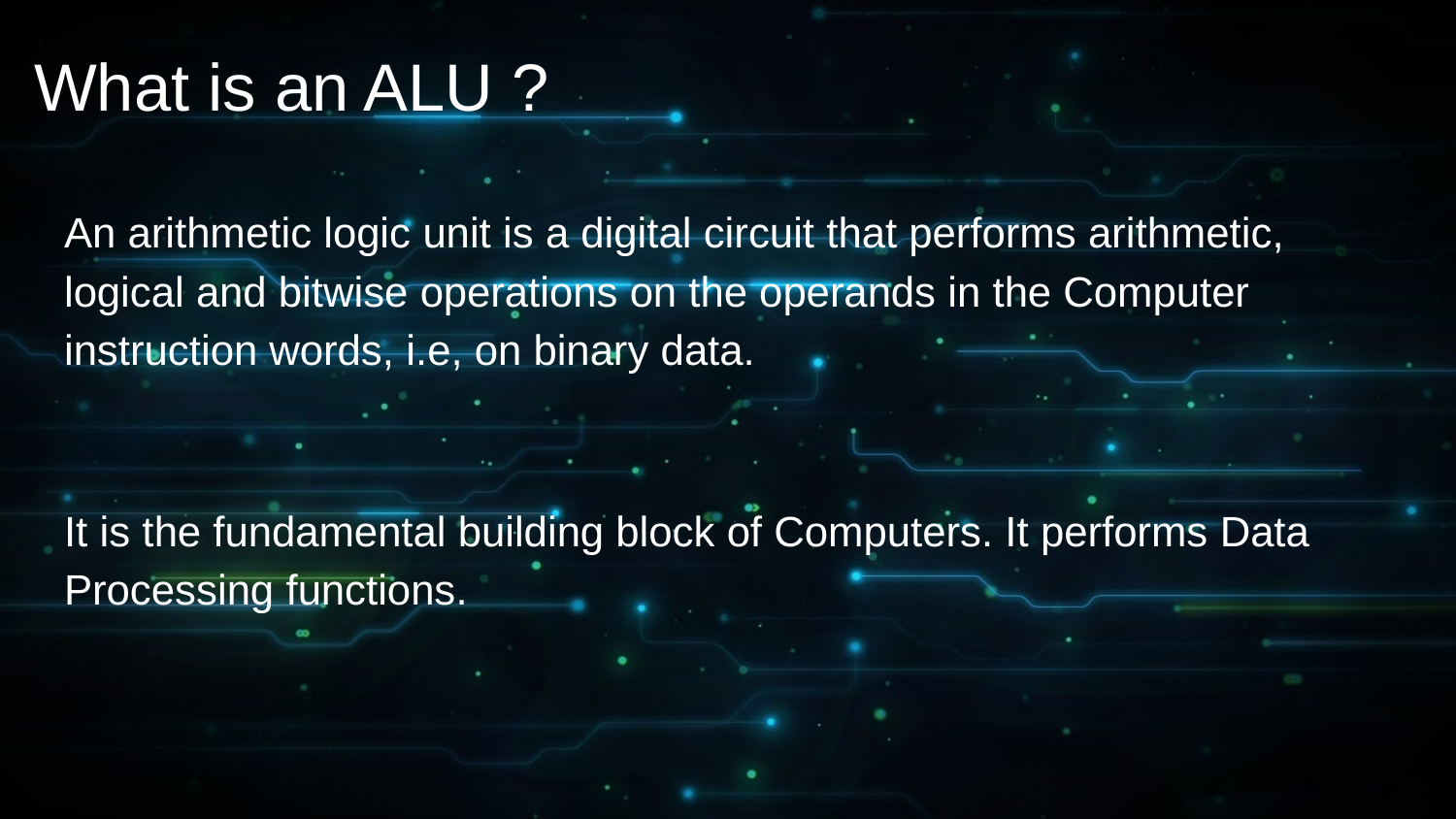

# What is an ALU ?
An arithmetic logic unit is a digital circuit that performs arithmetic, logical and bitwise operations on the operands in the Computer instruction words, i.e, on binary data.

It is the fundamental building block of Computers. It performs Data Processing functions.